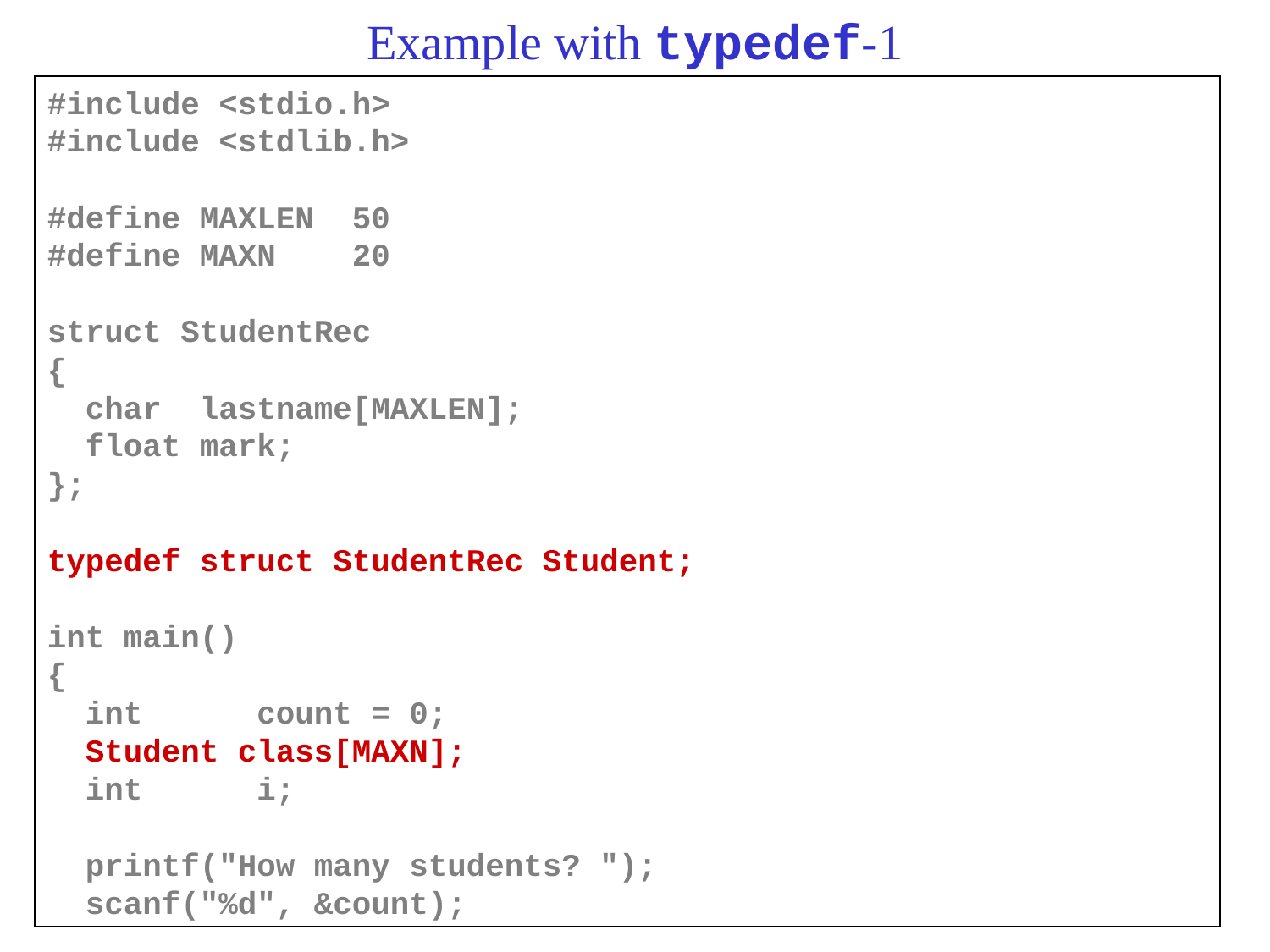

# Example with typedef-1
#include <stdio.h>
#include <stdlib.h>

#define MAXLEN  50
#define MAXN    20

struct StudentRec
{
  char  lastname[MAXLEN];
  float mark;
};

typedef struct StudentRec Student;

int main()
{
  int      count = 0;
  Student class[MAXN];
  int      i;

  printf("How many students? ");
  scanf("%d", &count);